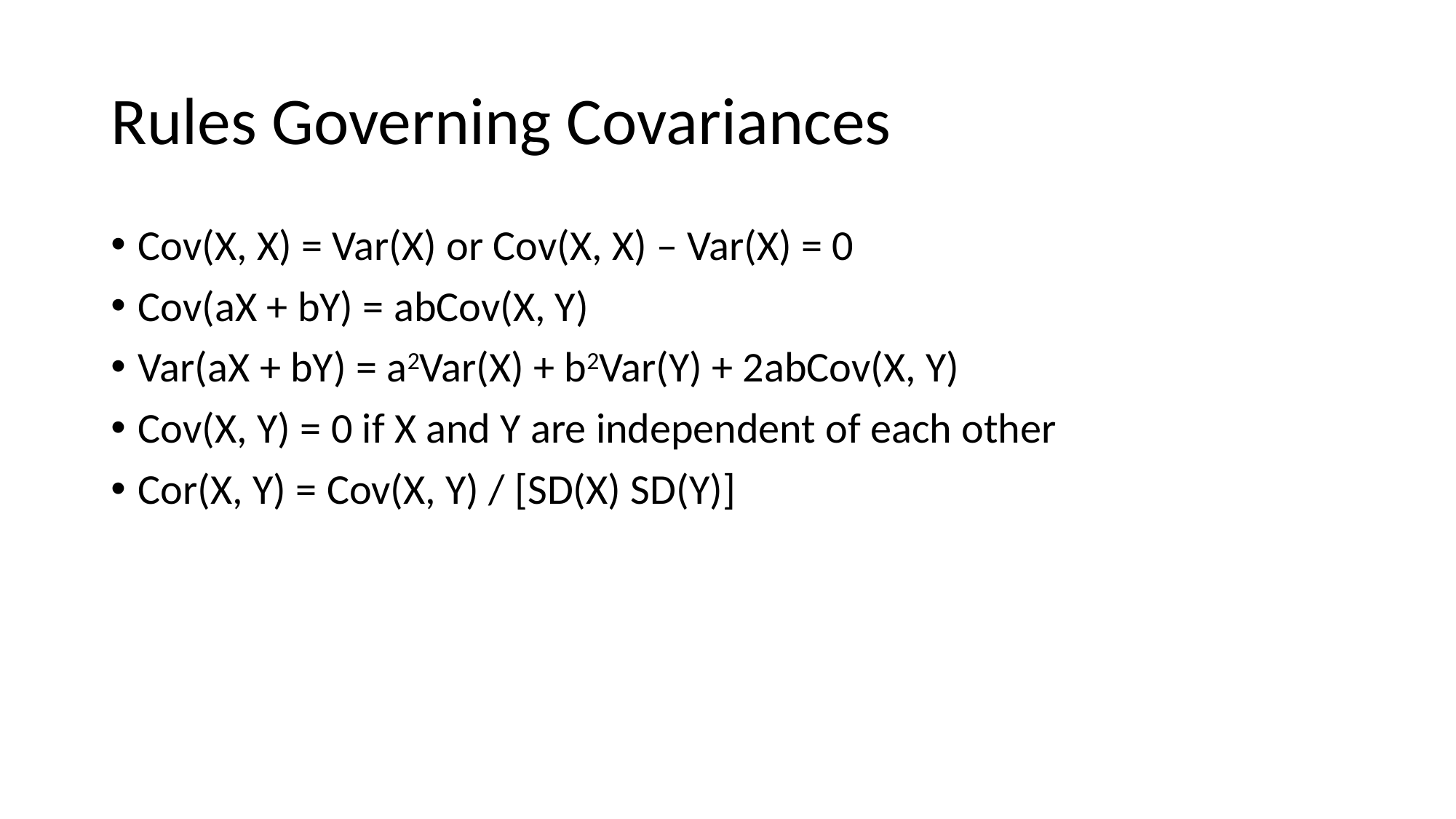

# Rules Governing Covariances
Cov(X, X) = Var(X) or Cov(X, X) – Var(X) = 0
Cov(aX + bY) = abCov(X, Y)
Var(aX + bY) = a2Var(X) + b2Var(Y) + 2abCov(X, Y)
Cov(X, Y) = 0 if X and Y are independent of each other
Cor(X, Y) = Cov(X, Y) / [SD(X) SD(Y)]